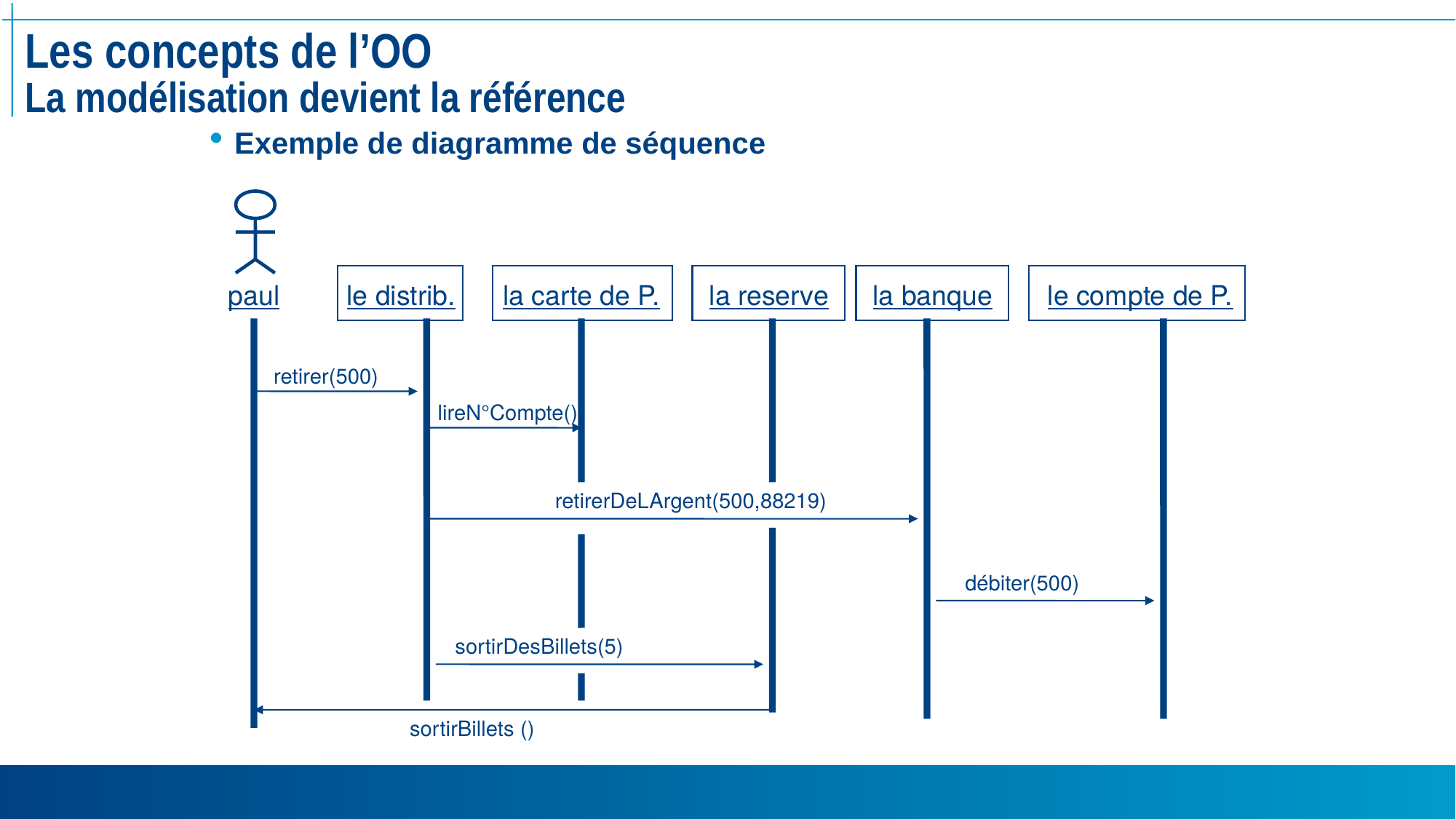

# Les concepts de l’OO La modélisation devient la référence
Exemple de diagramme de séquence

paul
le distrib.
la carte de P.
 la reserve
 la banque
 le compte de P.

retirer(500)

lireN°Compte()

retirerDeLArgent(500,88219)

débiter(500)

sortirDesBillets(5)

sortirBillets ()